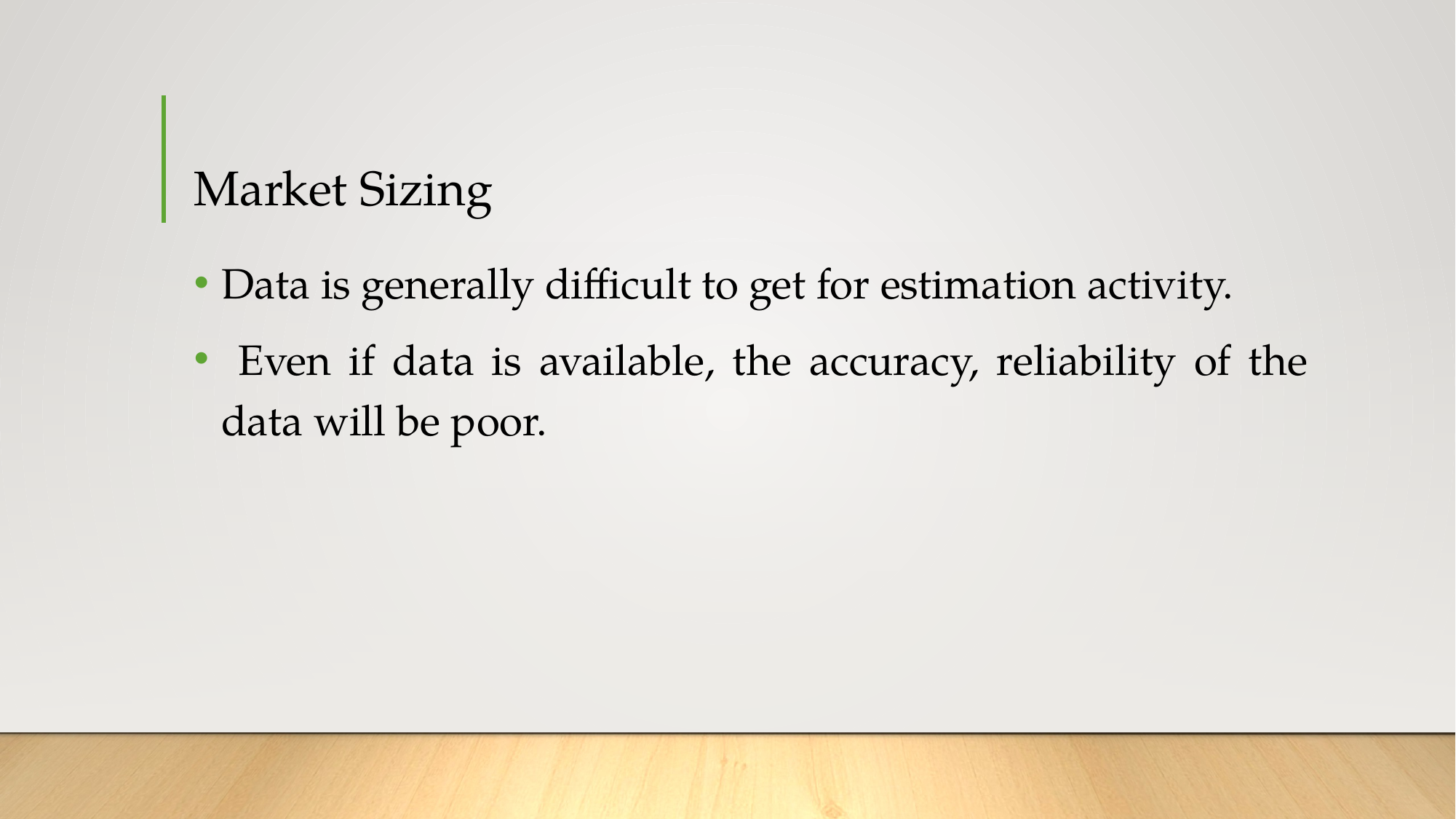

# Market Sizing
Data is generally difficult to get for estimation activity.
 Even if data is available, the accuracy, reliability of the data will be poor.